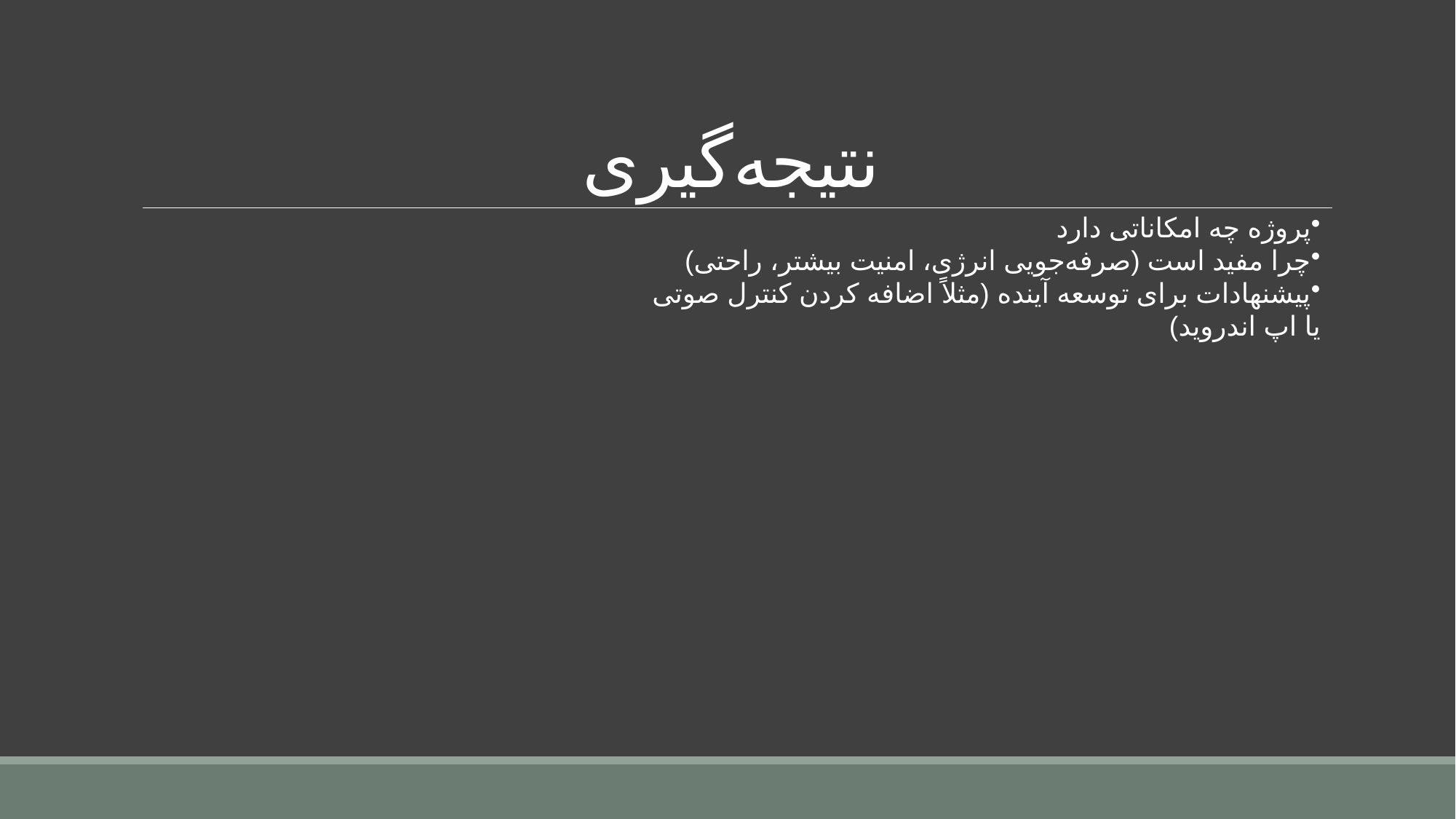

# نتیجه‌گیری
پروژه چه امکاناتی دارد
چرا مفید است (صرفه‌جویی انرژی، امنیت بیشتر، راحتی)
پیشنهادات برای توسعه آینده (مثلاً اضافه کردن کنترل صوتی یا اپ اندروید)